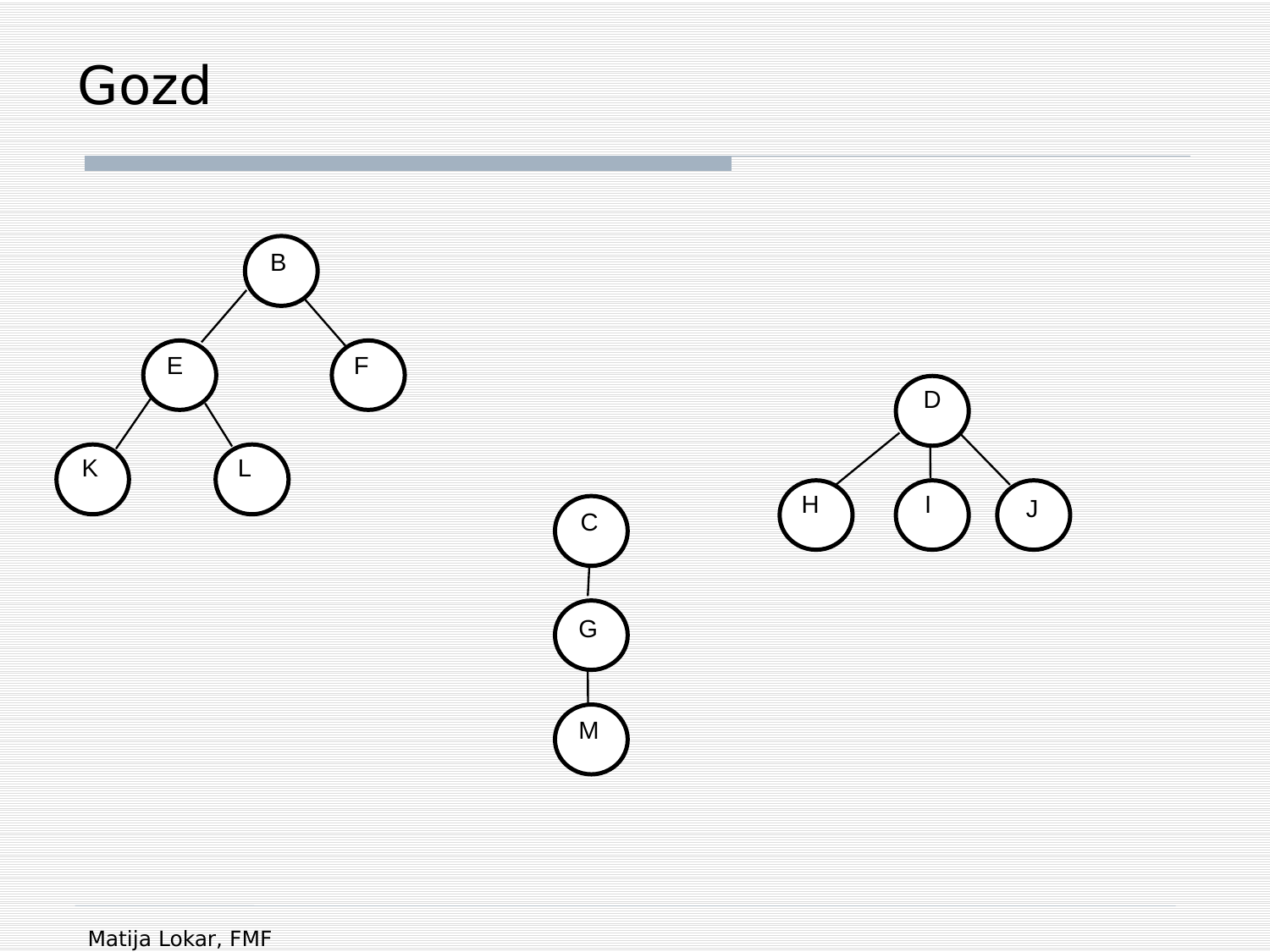

# Gozd

B

E

F

K

L

D

H

I
J

C

G

M
Matija Lokar, FMF